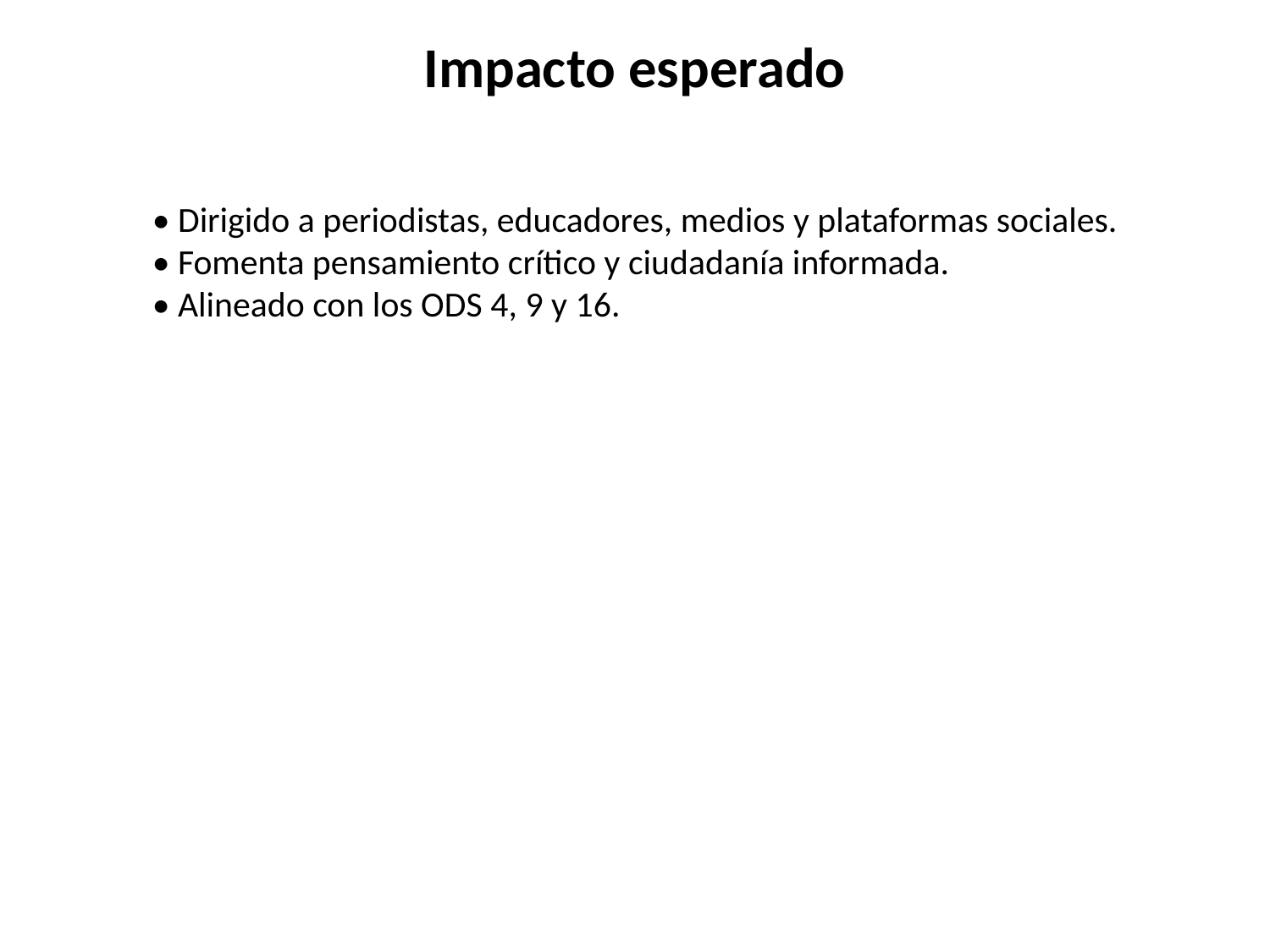

Impacto esperado
#

• Dirigido a periodistas, educadores, medios y plataformas sociales.
• Fomenta pensamiento crítico y ciudadanía informada.
• Alineado con los ODS 4, 9 y 16.